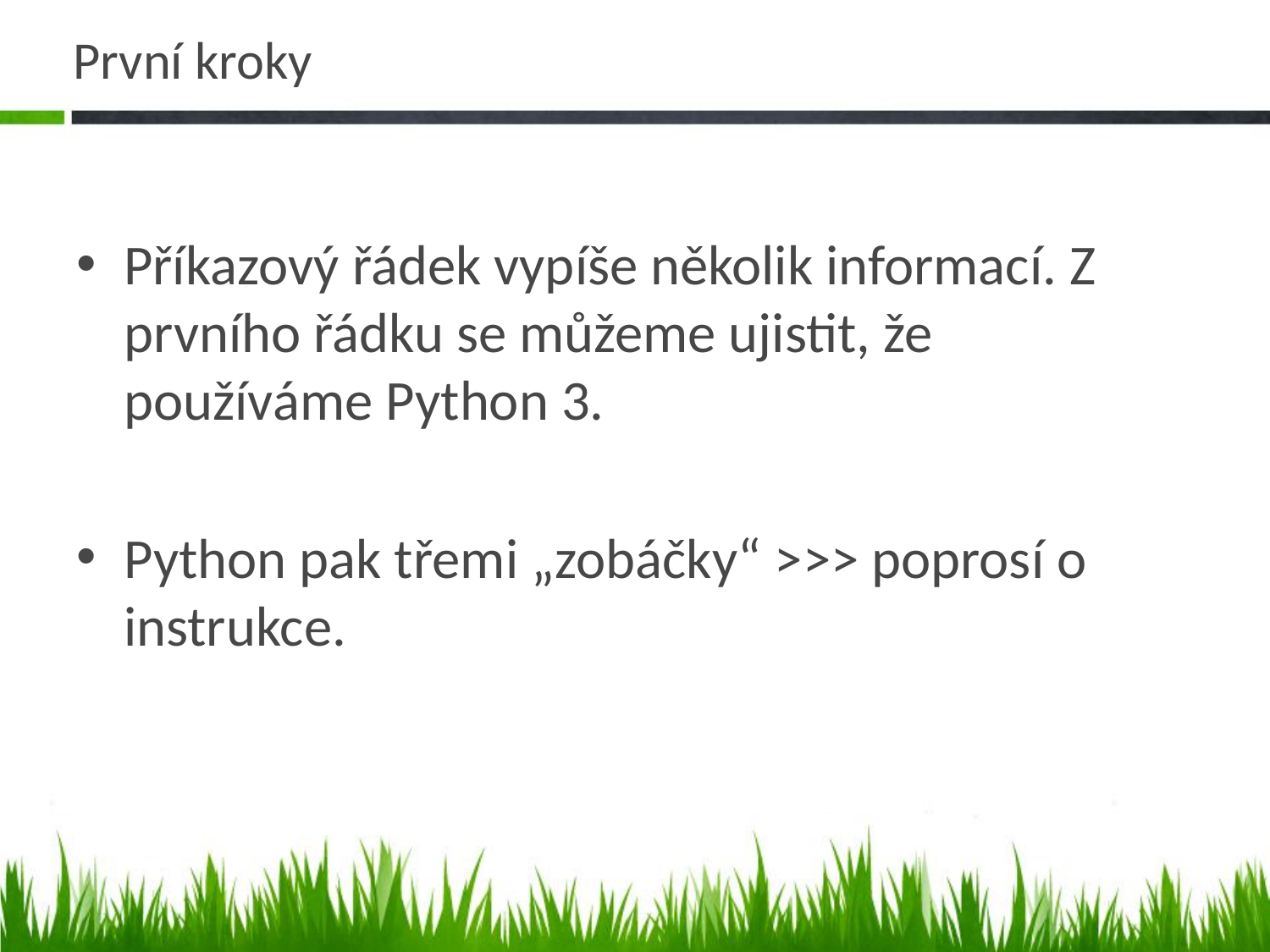

# První kroky
Příkazový řádek vypíše několik informací. Z prvního řádku se můžeme ujistit, že používáme Python 3.

Python pak třemi „zobáčky“ >>> poprosí o instrukce.